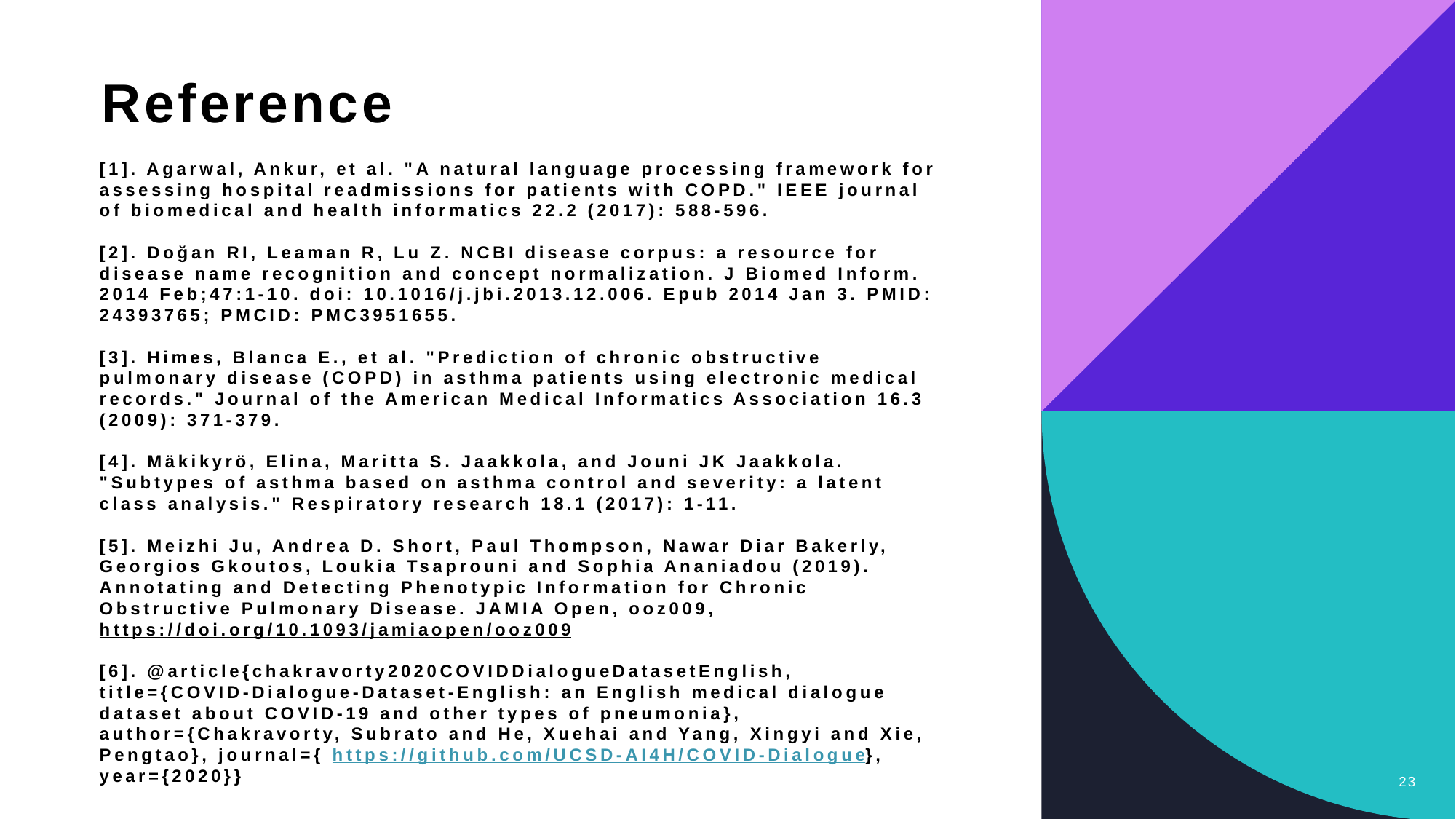

Reference
# [1]. Agarwal, Ankur, et al. "A natural language processing framework for assessing hospital readmissions for patients with COPD." IEEE journal of biomedical and health informatics 22.2 (2017): 588-596. [2]. Doğan RI, Leaman R, Lu Z. NCBI disease corpus: a resource for disease name recognition and concept normalization. J Biomed Inform. 2014 Feb;47:1-10. doi: 10.1016/j.jbi.2013.12.006. Epub 2014 Jan 3. PMID: 24393765; PMCID: PMC3951655. [3]. Himes, Blanca E., et al. "Prediction of chronic obstructive pulmonary disease (COPD) in asthma patients using electronic medical records." Journal of the American Medical Informatics Association 16.3 (2009): 371-379. [4]. Mäkikyrö, Elina, Maritta S. Jaakkola, and Jouni JK Jaakkola. "Subtypes of asthma based on asthma control and severity: a latent class analysis." Respiratory research 18.1 (2017): 1-11. [5]. Meizhi Ju, Andrea D. Short, Paul Thompson, Nawar Diar Bakerly, Georgios Gkoutos, Loukia Tsaprouni and Sophia Ananiadou (2019). Annotating and Detecting Phenotypic Information for Chronic Obstructive Pulmonary Disease. JAMIA Open, ooz009, https://doi.org/10.1093/jamiaopen/ooz009 [6]. @article{chakravorty2020COVIDDialogueDatasetEnglish,  title={COVID-Dialogue-Dataset-English: an English medical dialogue dataset about COVID-19 and other types of pneumonia},  author={Chakravorty, Subrato and He, Xuehai and Yang, Xingyi and Xie, Pengtao}, journal={ https://github.com/UCSD-AI4H/COVID-Dialogue}, year={2020}}

23